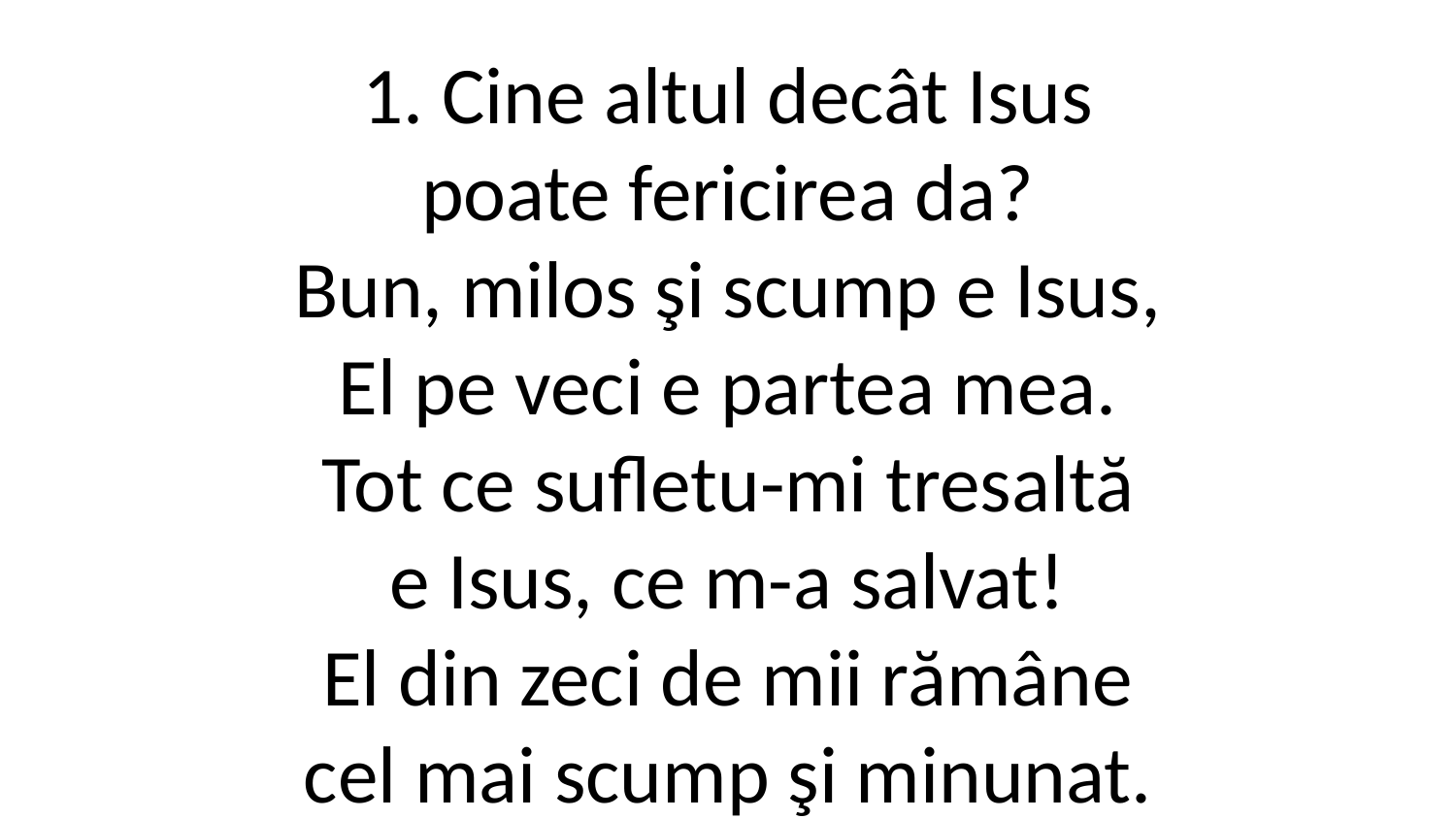

1. Cine altul decât Isus
poate fericirea da?
Bun, milos şi scump e Isus,
El pe veci e partea mea.
Tot ce sufletu-mi tresaltă
e Isus, ce m-a salvat!
El din zeci de mii rămâne
cel mai scump şi minunat.